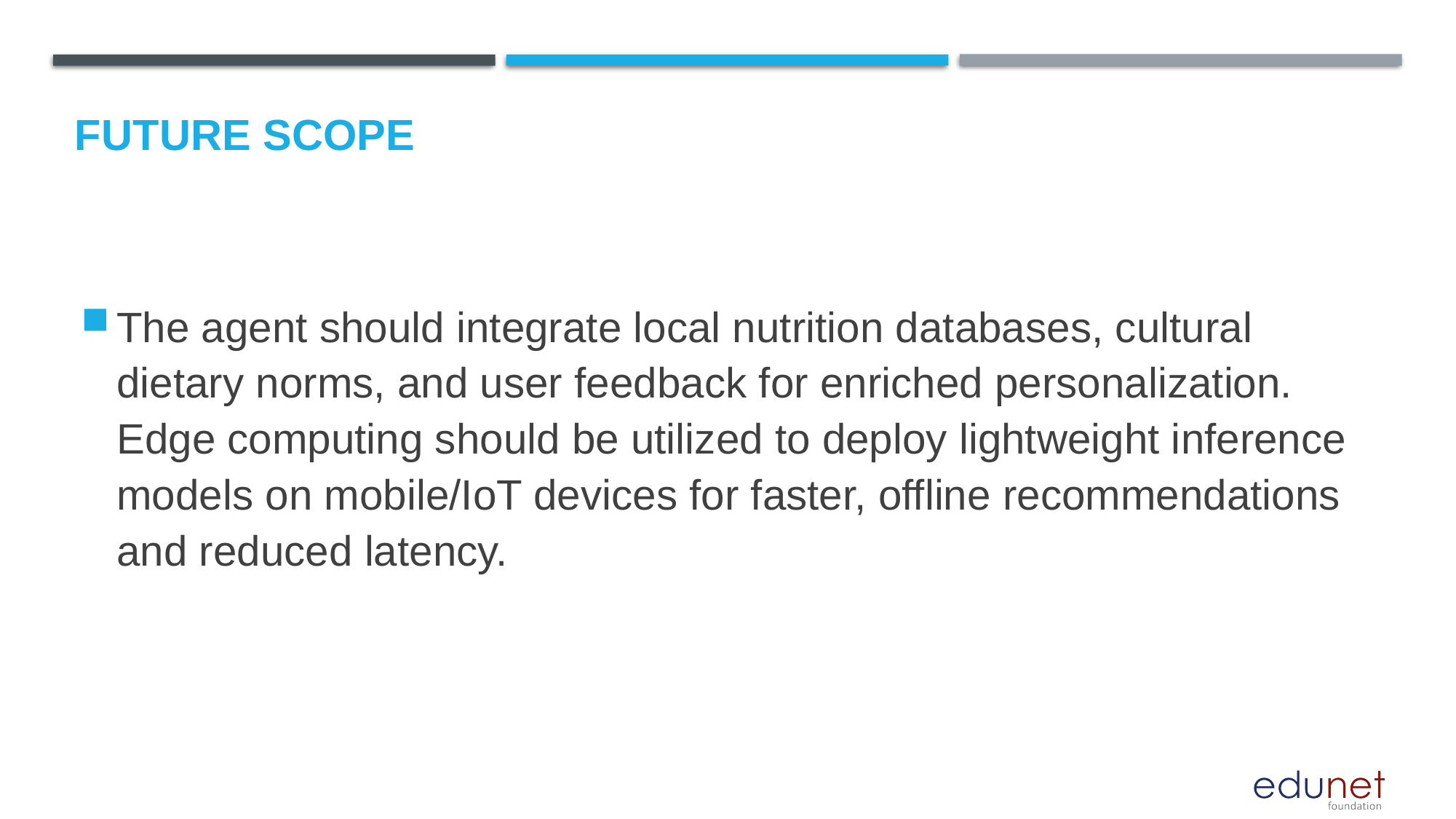

Future scope
The agent should integrate local nutrition databases, cultural dietary norms, and user feedback for enriched personalization. Edge computing should be utilized to deploy lightweight inference models on mobile/IoT devices for faster, offline recommendations and reduced latency.